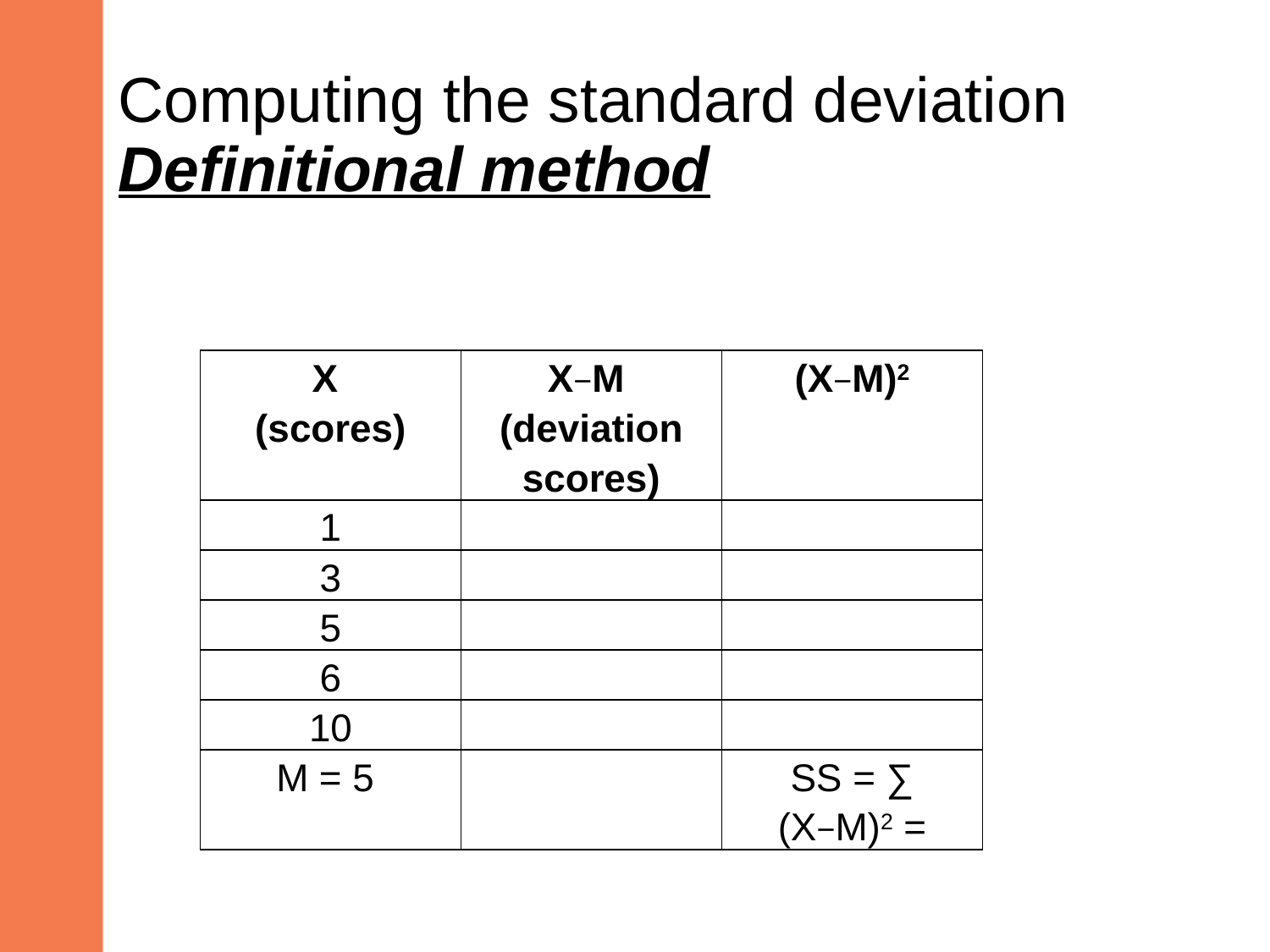

# Computing the standard deviation Definitional method
| X (scores) | X−M (deviation scores) | (X−M)2 |
| --- | --- | --- |
| 1 |  |  |
| 3 |  |  |
| 5 |  |  |
| 6 |  |  |
| 10 |  |  |
| M = 5 |  | SS = ∑ (X−M)2 = |